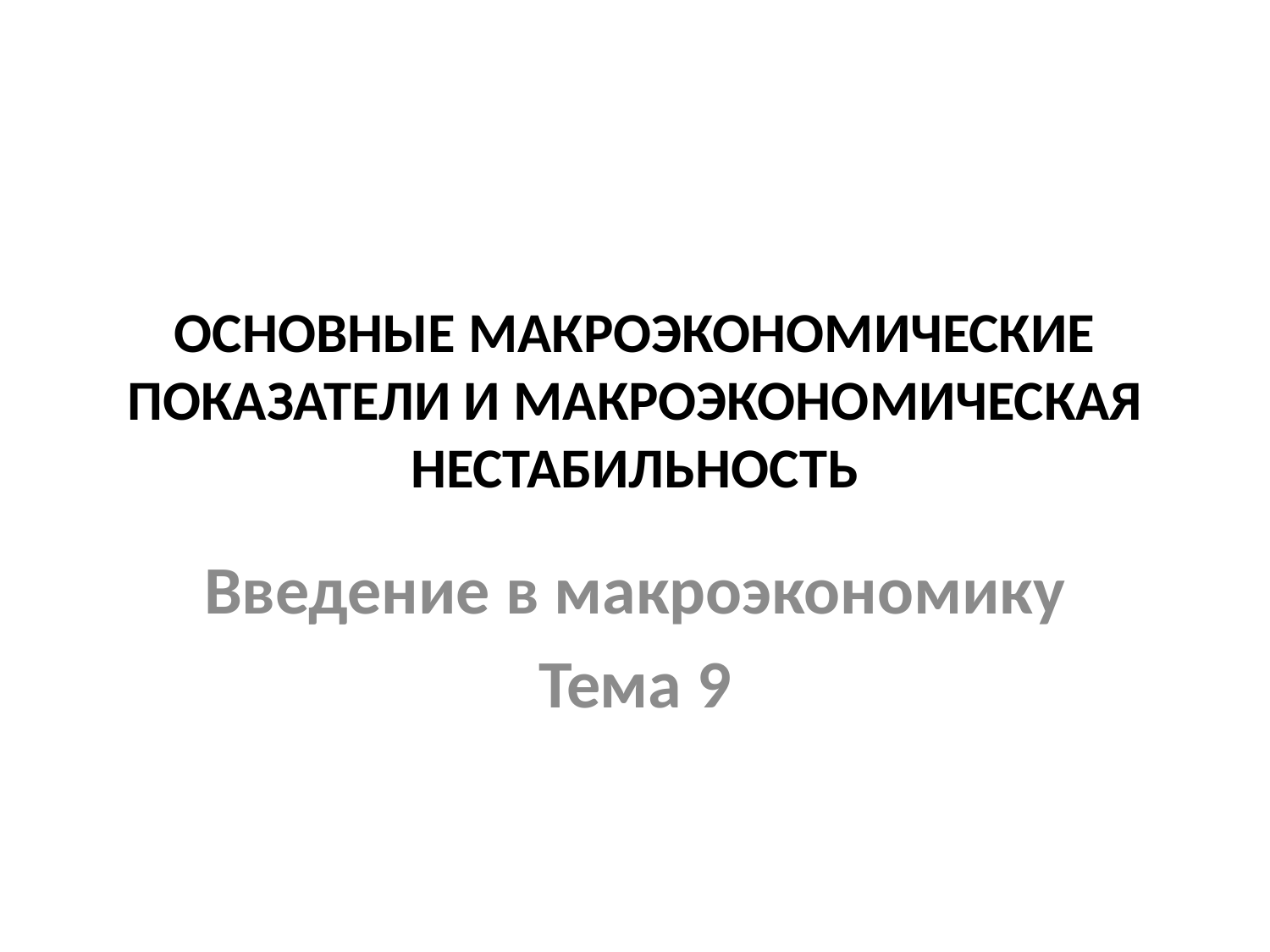

# ОСНОВНЫЕ МАКРОЭКОНОМИЧЕСКИЕ ПОКАЗАТЕЛИ И МАКРОЭКОНОМИЧЕСКАЯ НЕСТАБИЛЬНОСТЬ
Введение в макроэкономику
Тема 9